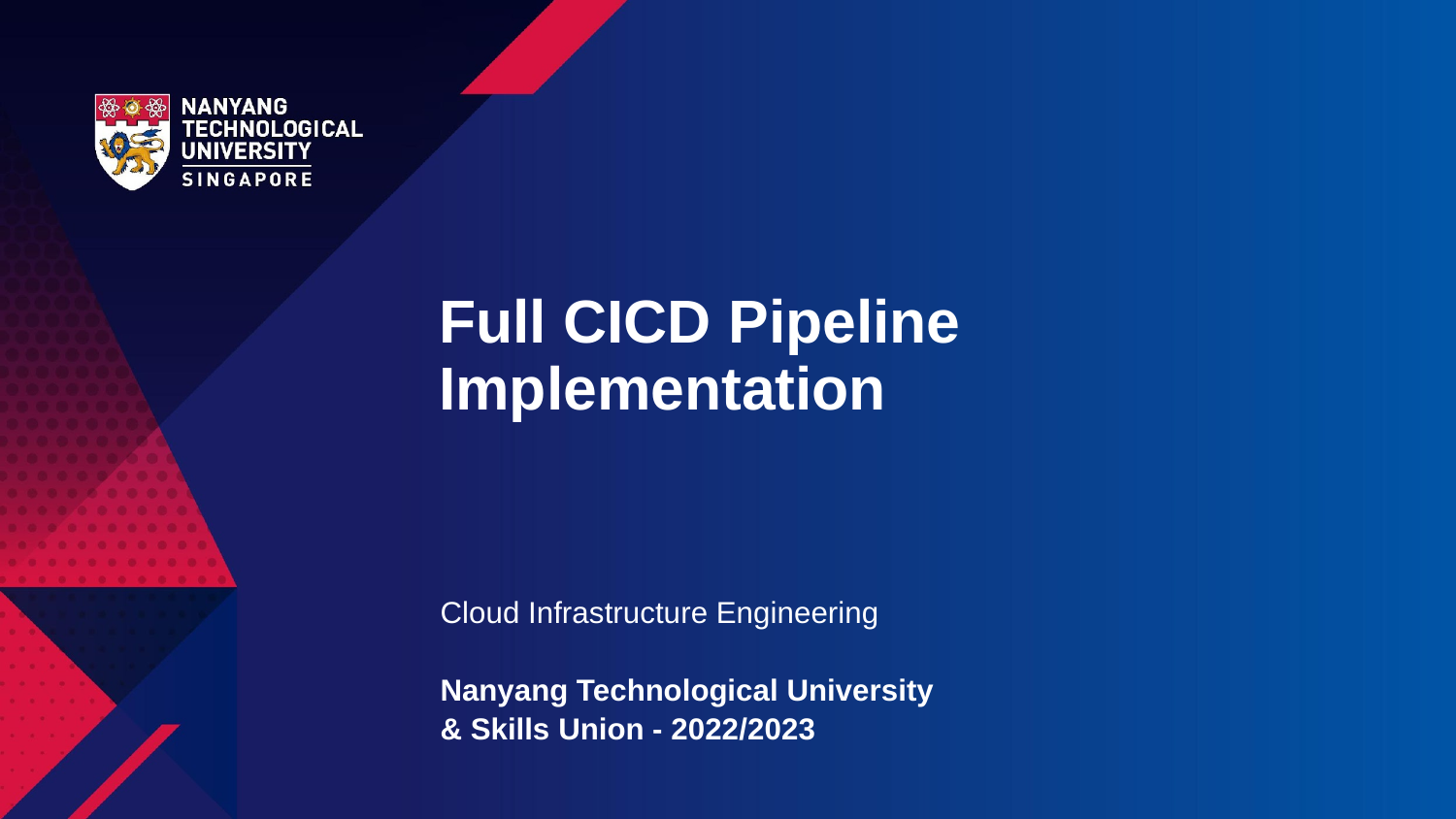

Full CICD Pipeline Implementation

Cloud Infrastructure Engineering

Nanyang Technological University
& Skills Union - 2022/2023